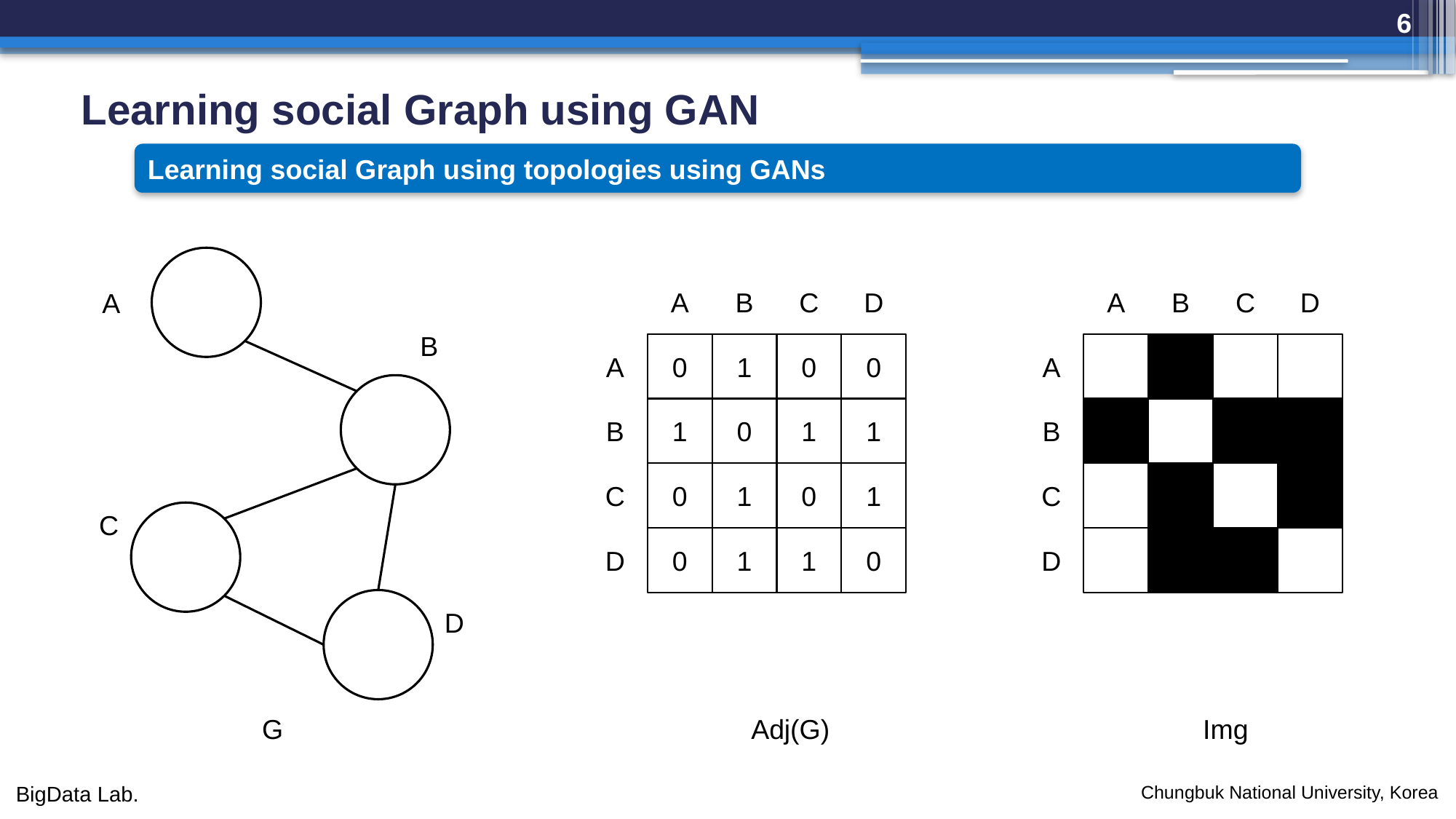

6
Learning social Graph using GAN
Learning social Graph using topologies using GANs

A
B
C
D
A
B
C
D
A

1

B
1

1
1
C

1

1
D

1
1

A
B
A
0
1
0
0

B
1
0
1
1
C
0
1
0
1
C

D
0
1
1
0

D
G
Adj(G)
Img